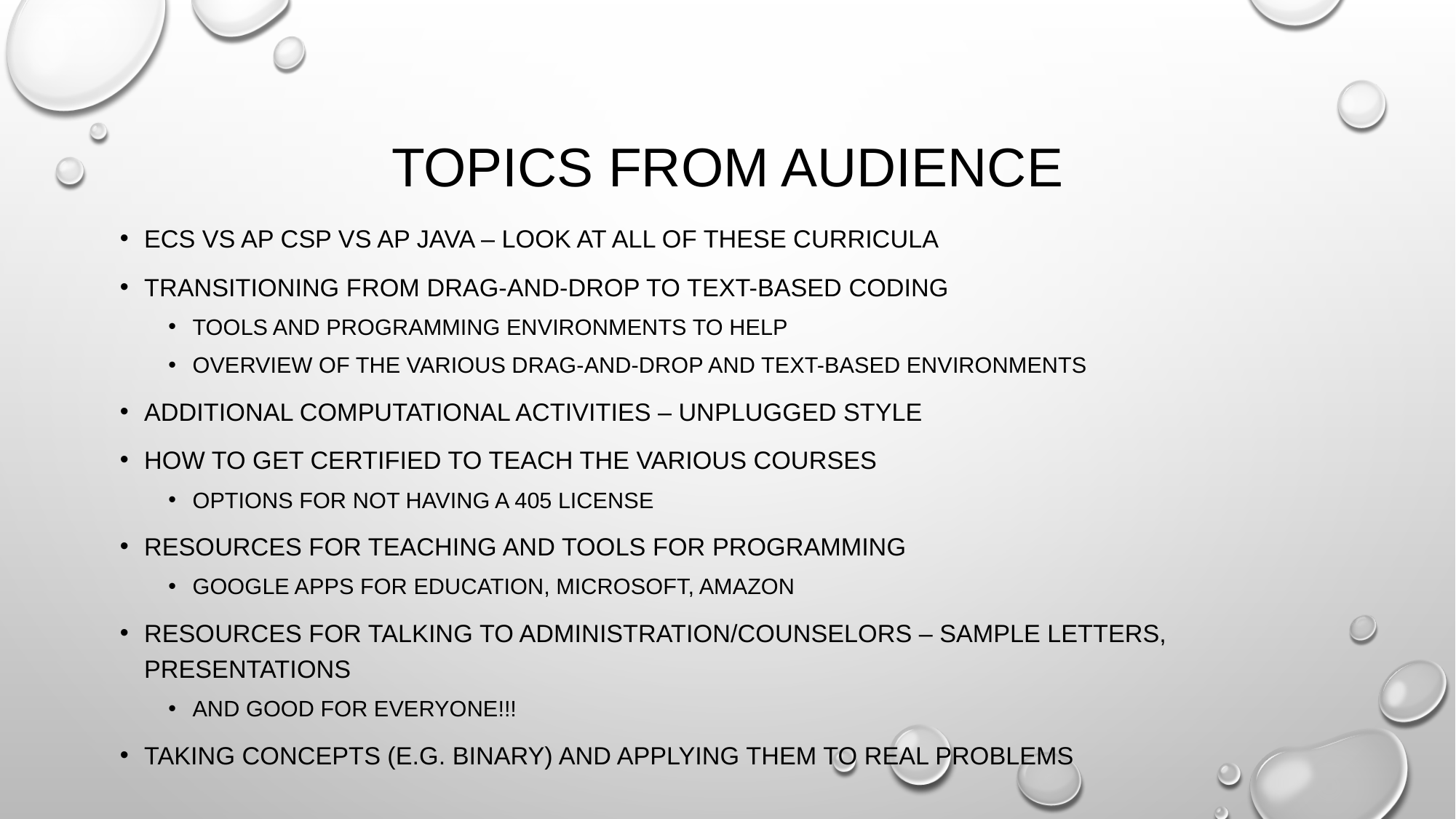

# Topics From audience
ECS vs AP CSP VS AP JavA – look at all of these curricula
Transitioning from drag-and-drop to text-based coding
Tools and programming environments to help
Overview of the various drag-and-drop and text-based environments
Additional computational activities – unplugged style
How to get certified to teach the various courses
Options for not having a 405 license
Resources for teaching and tools for programming
Google apps for education, Microsoft, Amazon
Resources for talking to administration/counselors – sample letters, presentations
And good for everyone!!!
Taking concepts (e.g. binary) and applying them to real problems